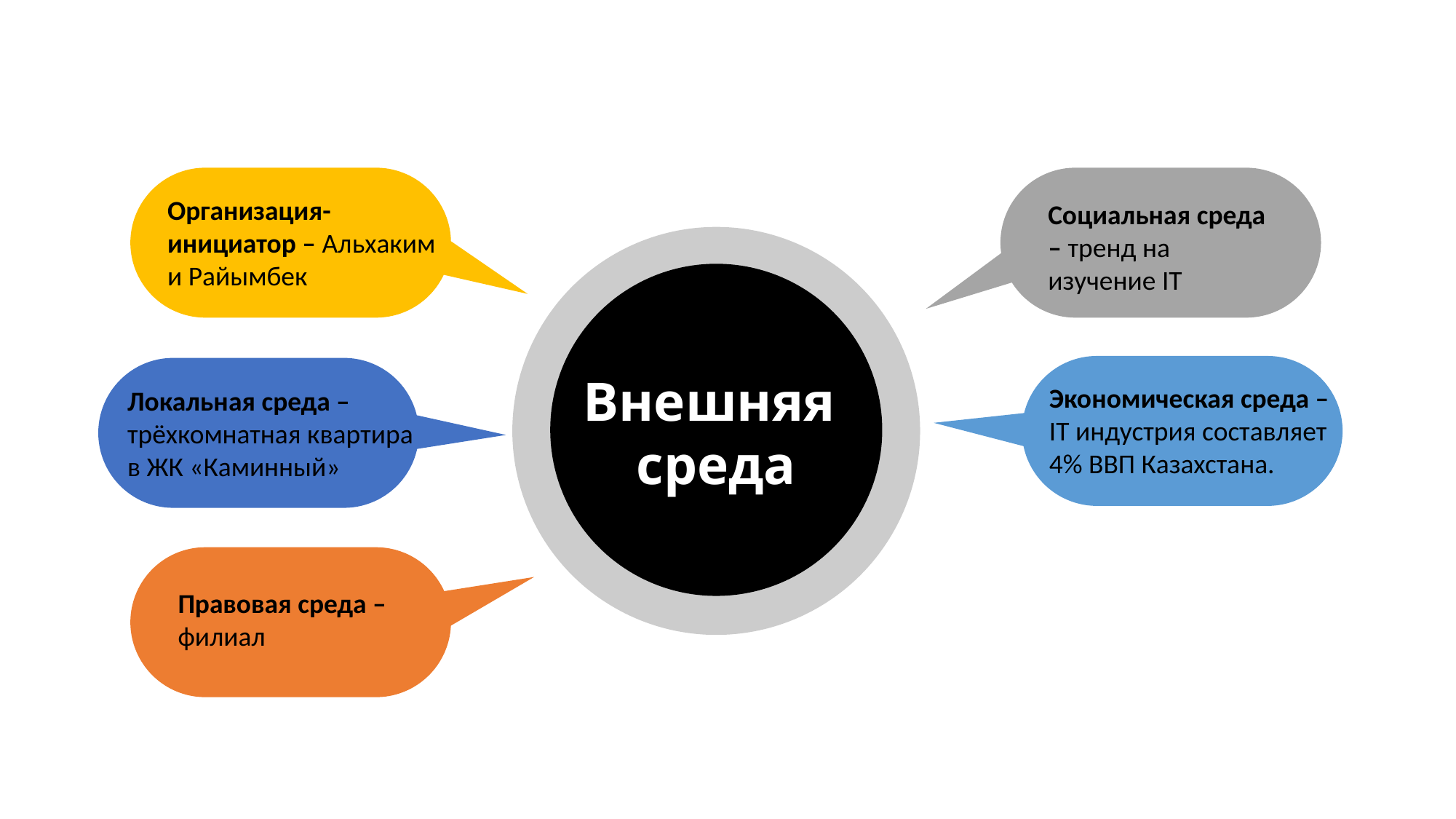

#

Организация-инициатор – Альхаким и Райымбек
Социальная среда – тренд на изучение IT
Your Text Here

Внешняя
среда
Экономическая среда – IT индустрия составляет 4% ВВП Казахстана.

Локальная среда – трёхкомнатная квартира в ЖК «Каминный»
Your Text Here

Правовая среда – филиал
Your Text Here